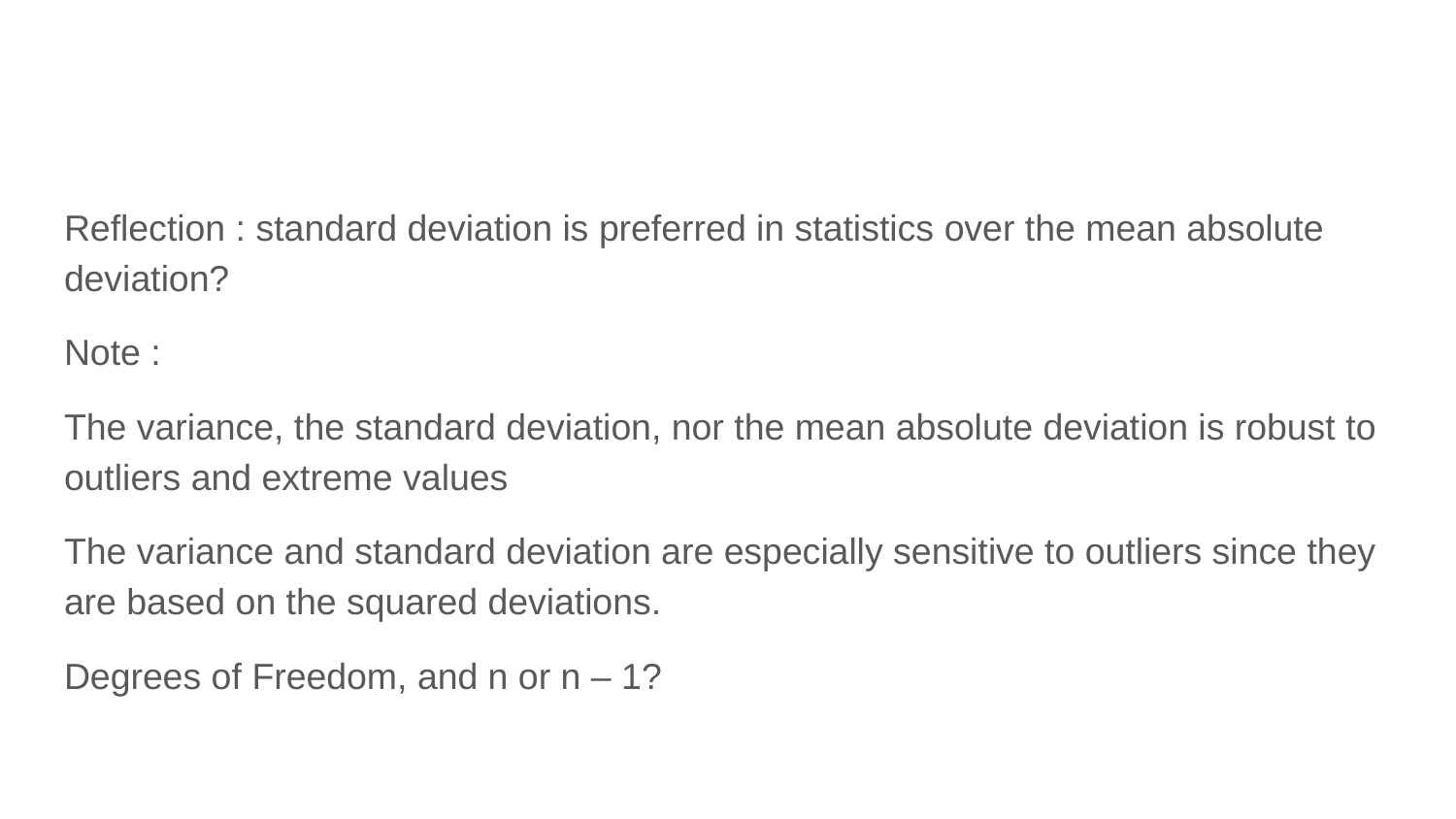

#
Reflection : standard deviation is preferred in statistics over the mean absolute deviation?
Note :
The variance, the standard deviation, nor the mean absolute deviation is robust to outliers and extreme values
The variance and standard deviation are especially sensitive to outliers since they are based on the squared deviations.
Degrees of Freedom, and n or n – 1?